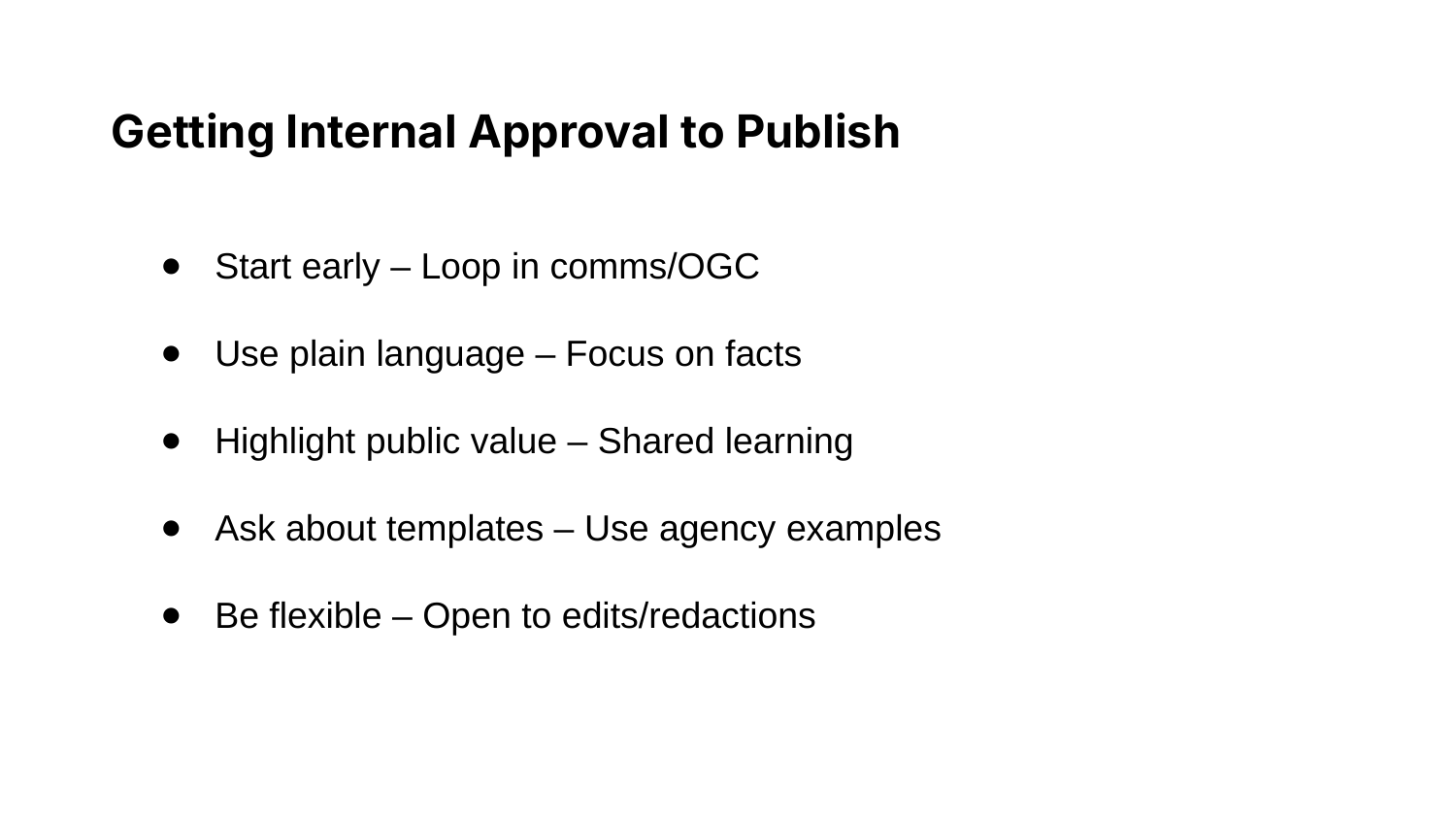

Getting Internal Approval to Publish
Start early – Loop in comms/OGC

Use plain language – Focus on facts

Highlight public value – Shared learning

Ask about templates – Use agency examples

Be flexible – Open to edits/redactions